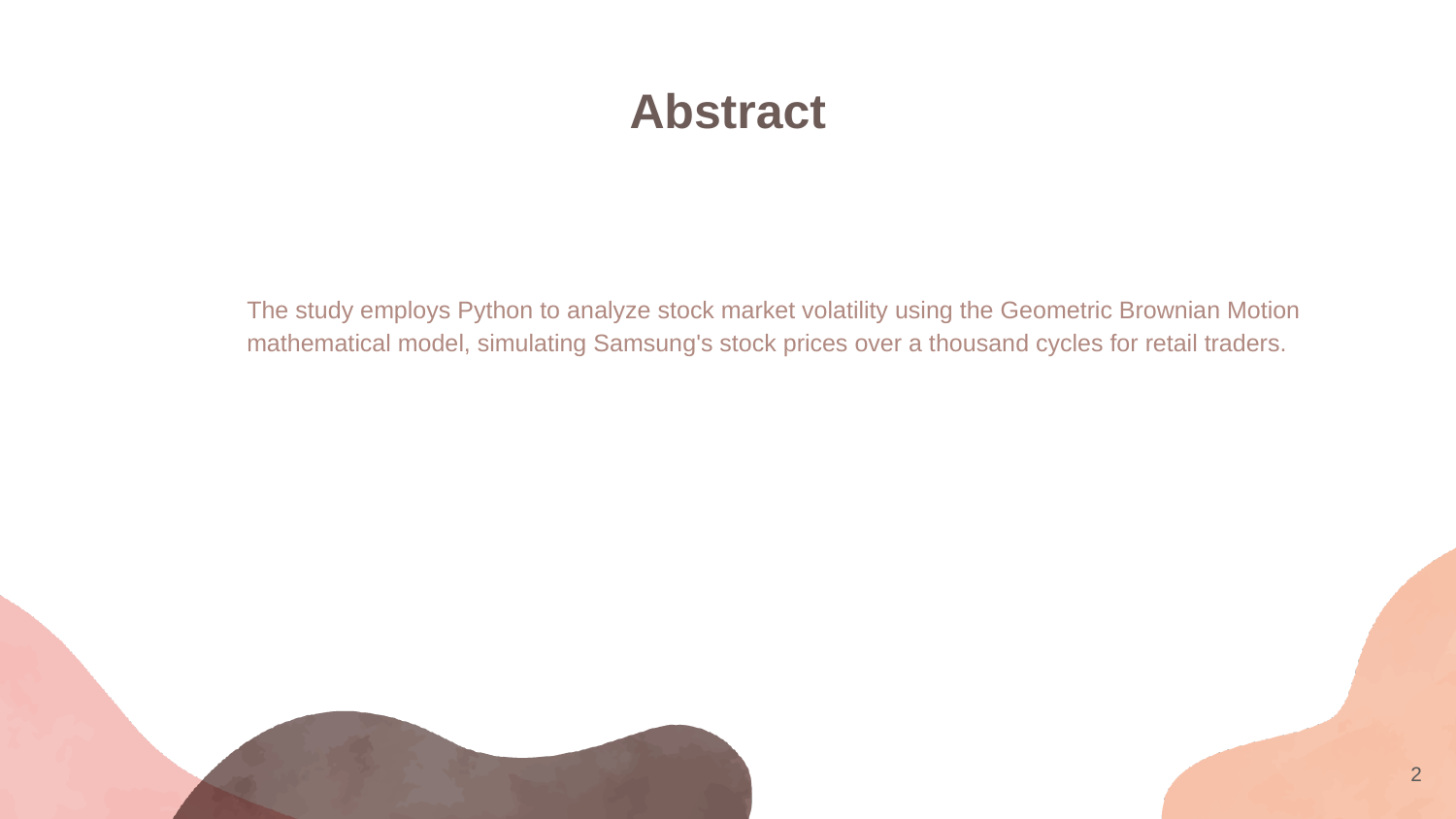

# Abstract
The study employs Python to analyze stock market volatility using the Geometric Brownian Motion mathematical model, simulating Samsung's stock prices over a thousand cycles for retail traders.
2